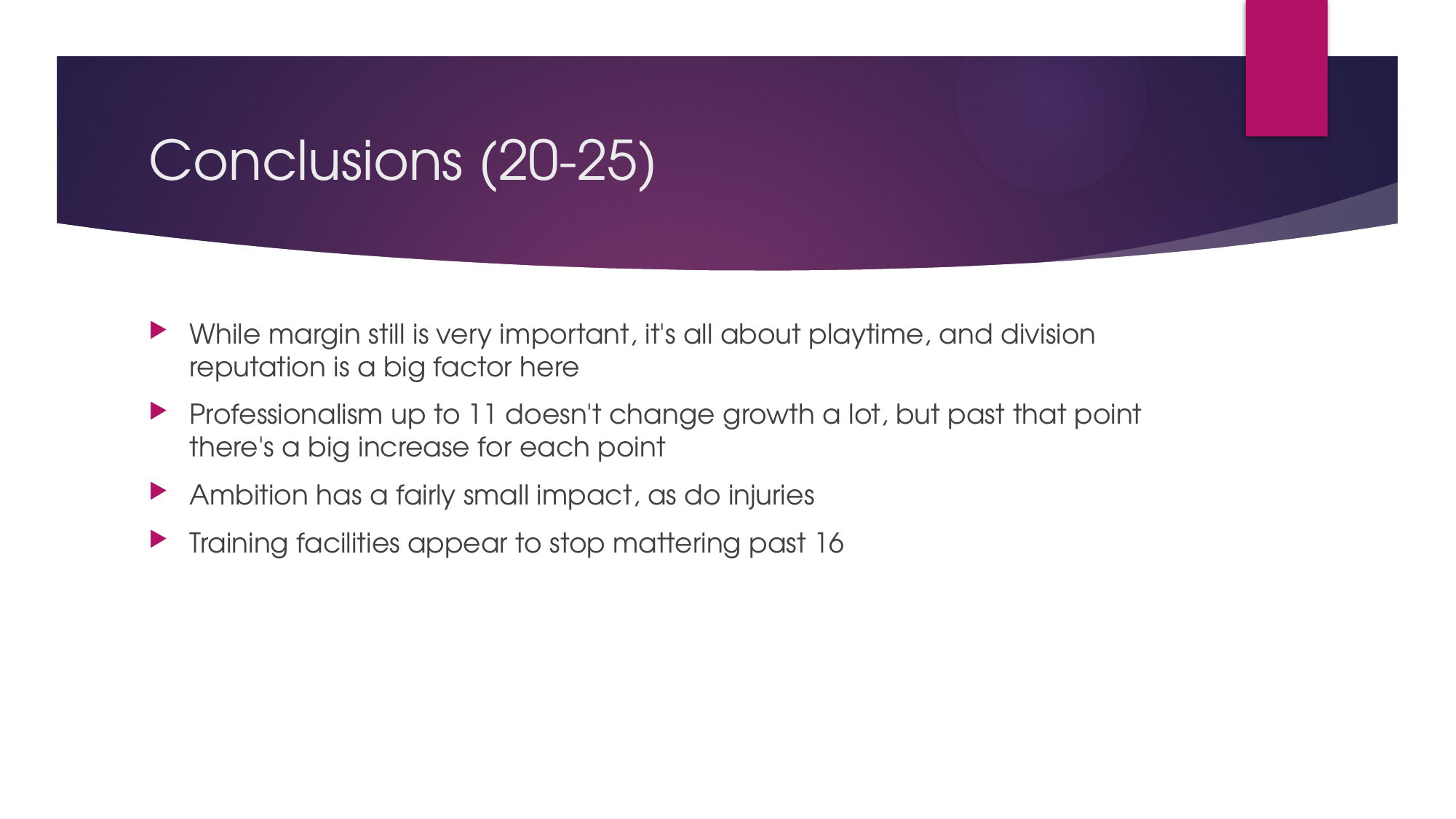

# Conclusions (20-25)
While margin still is very important, it's all about playtime, and division reputation is a big factor here
Professionalism up to 11 doesn't change growth a lot, but past that point there's a big increase for each point
Ambition has a fairly small impact, as do injuries
Training facilities appear to stop mattering past 16